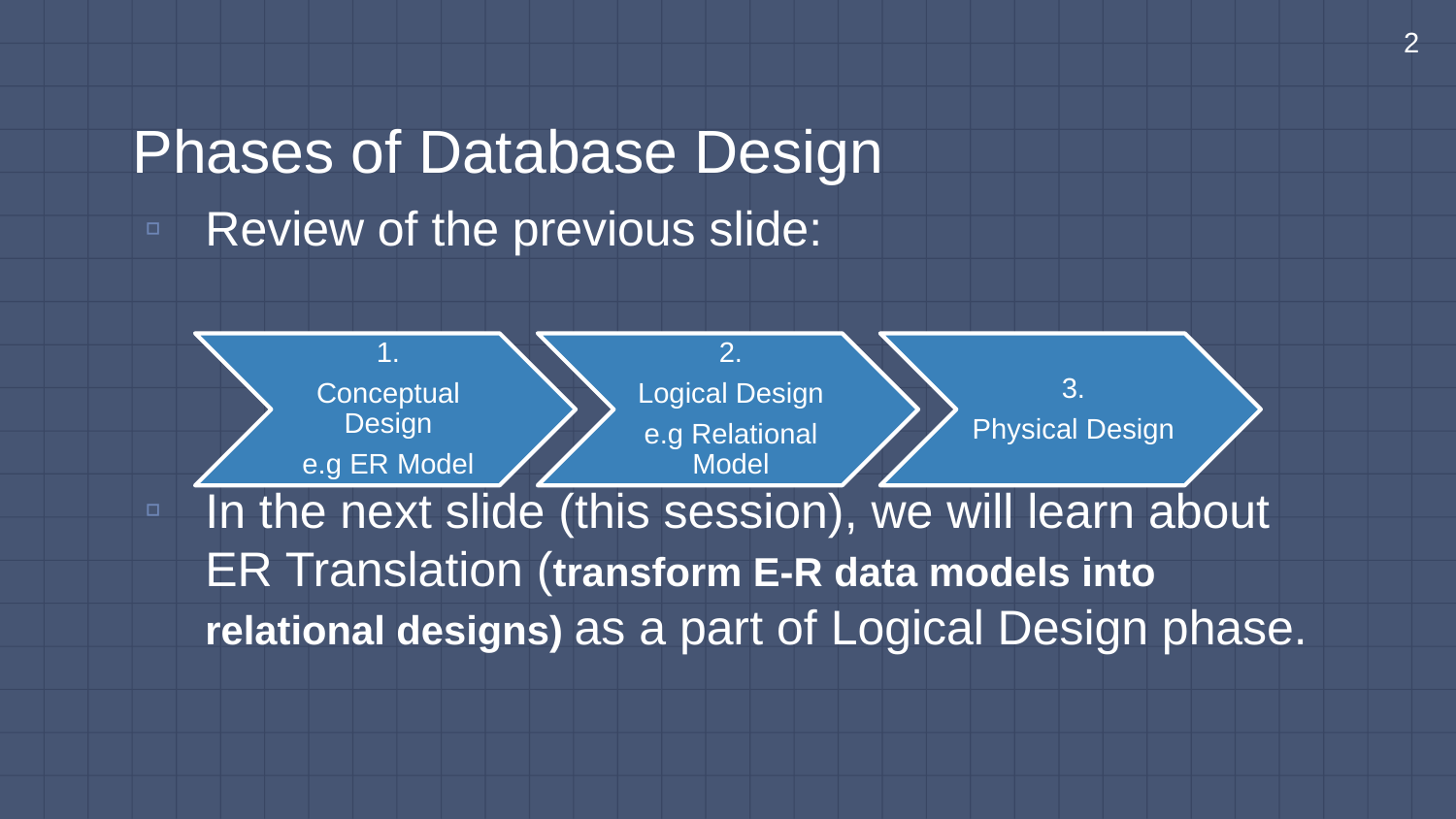

2
# Phases of Database Design
Review of the previous slide:

In the next slide (this session), we will learn about ER Translation (transform E-R data models into relational designs) as a part of Logical Design phase.

1.
Conceptual Design
e.g ER Model

2.
Logical Design
e.g Relational Model

3.
Physical Design